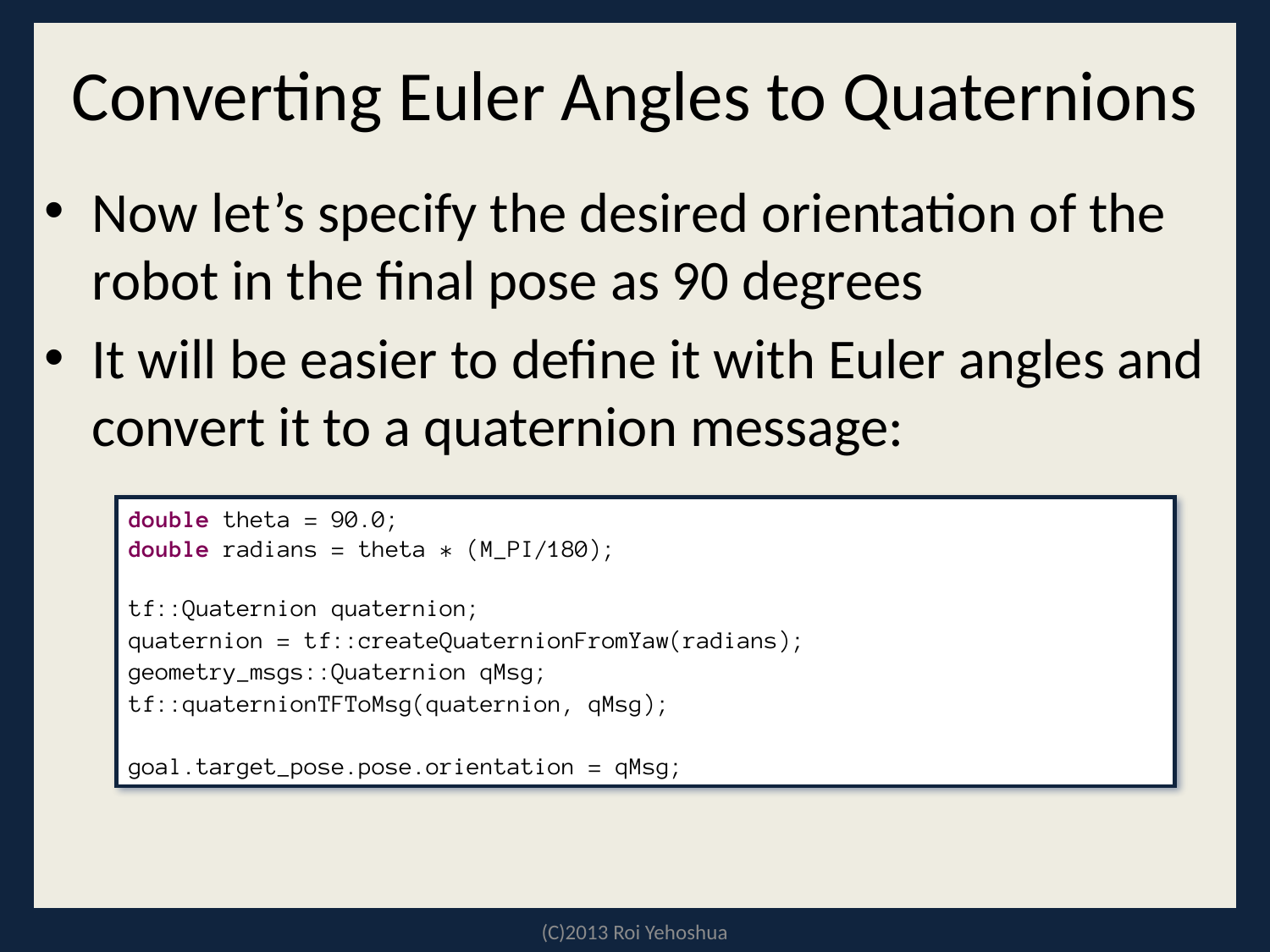

# Converting Euler Angles to Quaternions
Now let’s specify the desired orientation of the robot in the final pose as 90 degrees
It will be easier to define it with Euler angles and convert it to a quaternion message:

double theta = 90.0;
double radians = theta * (M_PI/180);

tf::Quaternion quaternion;
quaternion = tf::createQuaternionFromYaw(radians);
geometry_msgs::Quaternion qMsg;
tf::quaternionTFToMsg(quaternion, qMsg);

goal.target_pose.pose.orientation = qMsg;
(C)2013 Roi Yehoshua